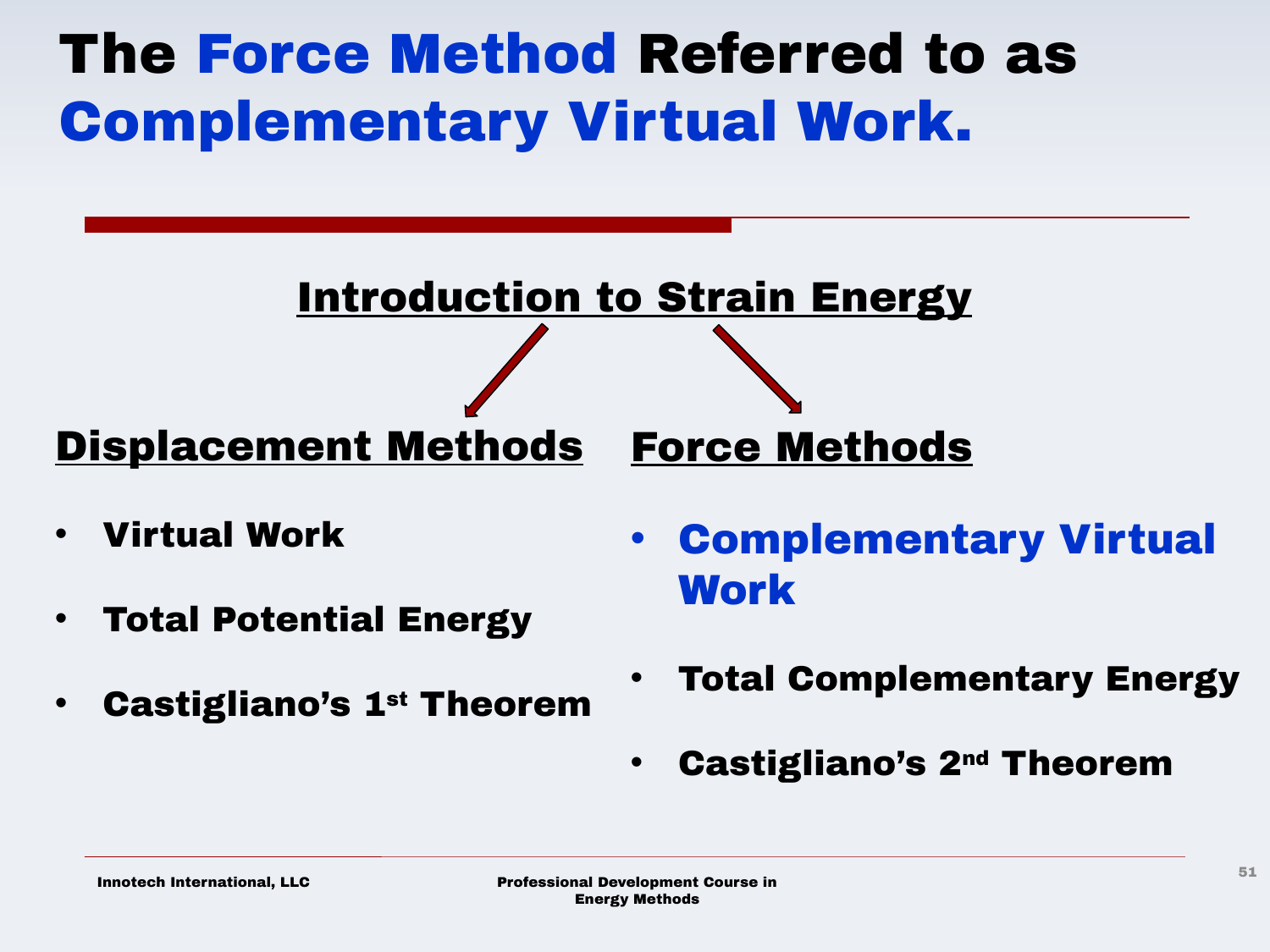

# The Force Method Referred to as Complementary Virtual Work.
Introduction to Strain Energy

Displacement Methods

Virtual Work
Total Potential Energy
Castigliano’s 1st Theorem
Force Methods

Complementary Virtual Work
Total Complementary Energy
Castigliano’s 2nd Theorem
51